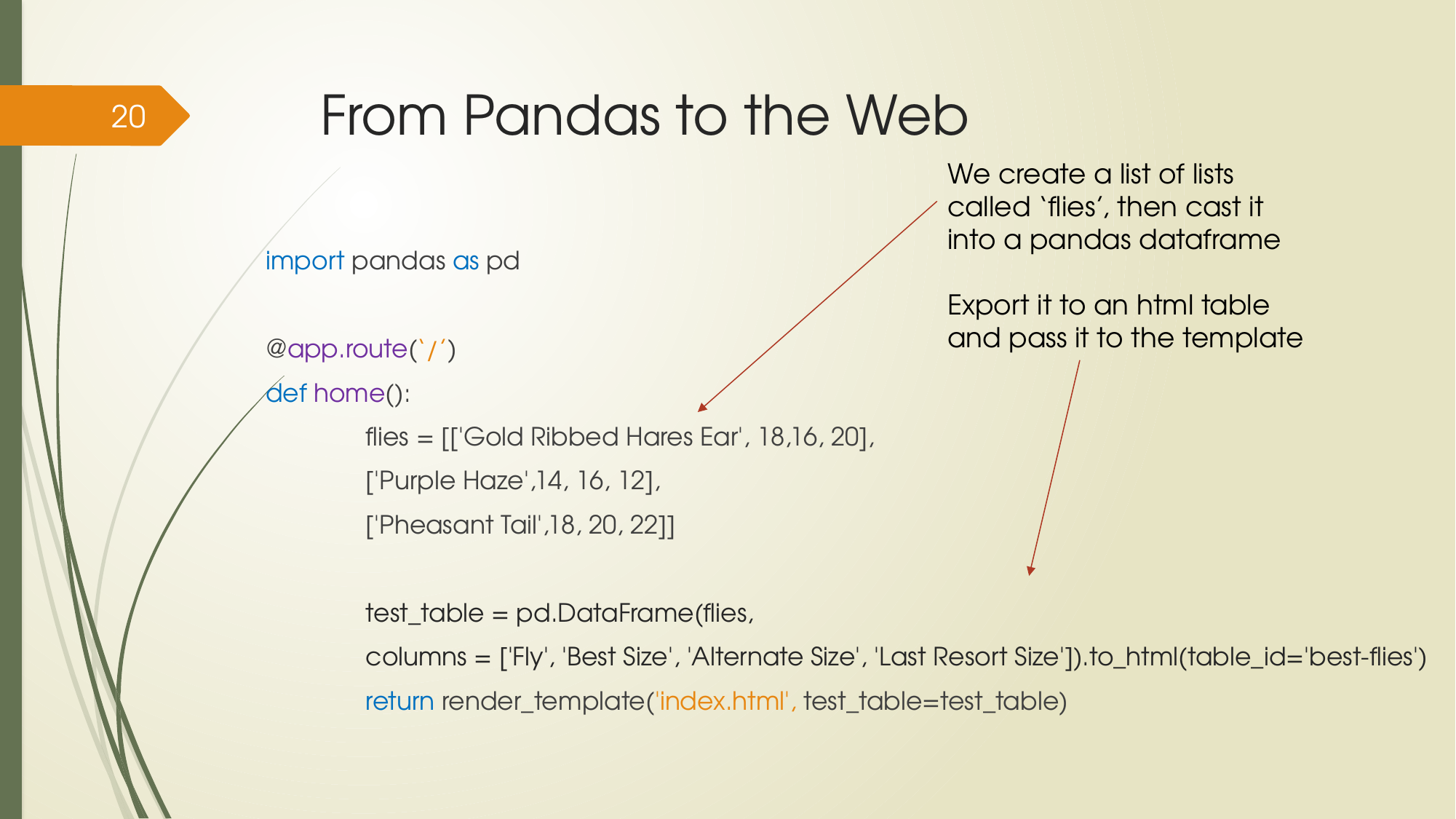

# From Pandas to the Web
20
We create a list of lists called ‘flies’, then cast it into a pandas dataframe

Export it to an html table and pass it to the template
import pandas as pd

@app.route(‘/’)
def home():
	flies = [['Gold Ribbed Hares Ear', 18,16, 20],
			['Purple Haze',14, 16, 12],
			['Pheasant Tail',18, 20, 22]]

    	test_table = pd.DataFrame(flies,
	columns = ['Fly', 'Best Size', 'Alternate Size', 'Last Resort Size']).to_html(table_id='best-flies')
    	return render_template('index.html', test_table=test_table)